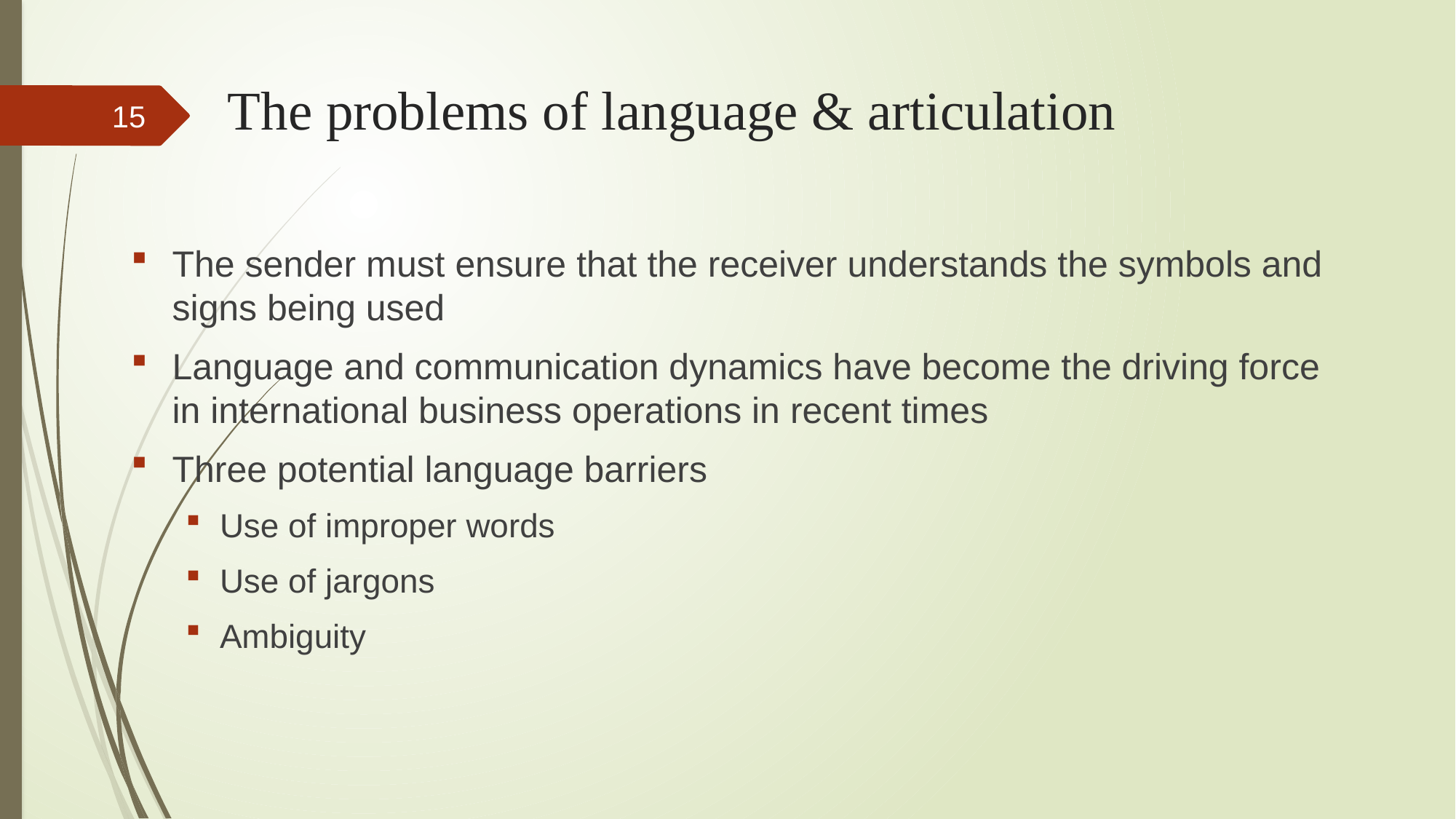

# The problems of language & articulation
15
The sender must ensure that the receiver understands the symbols and signs being used
Language and communication dynamics have become the driving force in international business operations in recent times
Three potential language barriers
Use of improper words
Use of jargons
Ambiguity